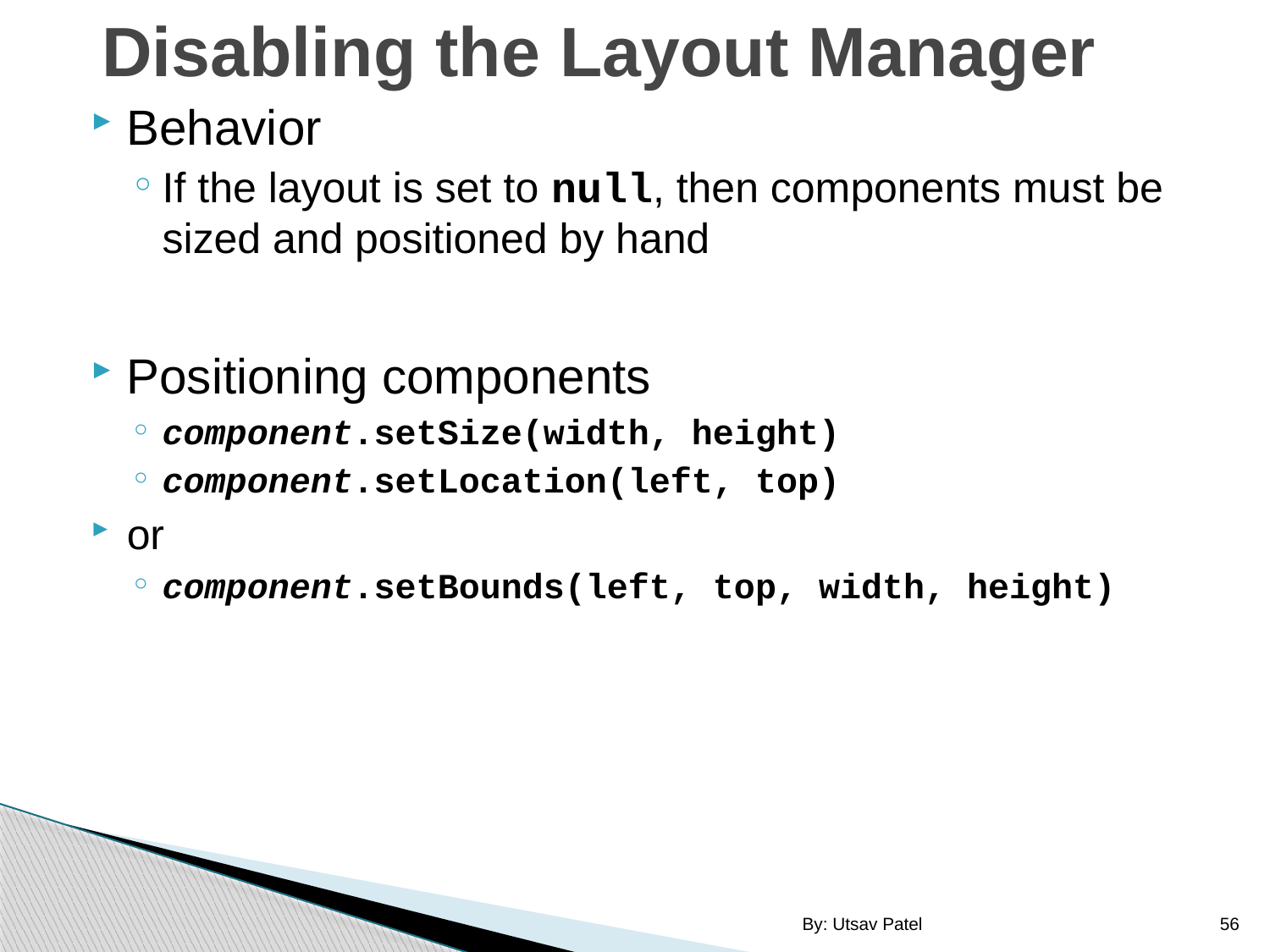

# Disabling the Layout Manager
Behavior
If the layout is set to null, then components must be sized and positioned by hand

Positioning components
component.setSize(width, height)
component.setLocation(left, top)
or
component.setBounds(left, top, width, height)

By: Utsav Patel
56